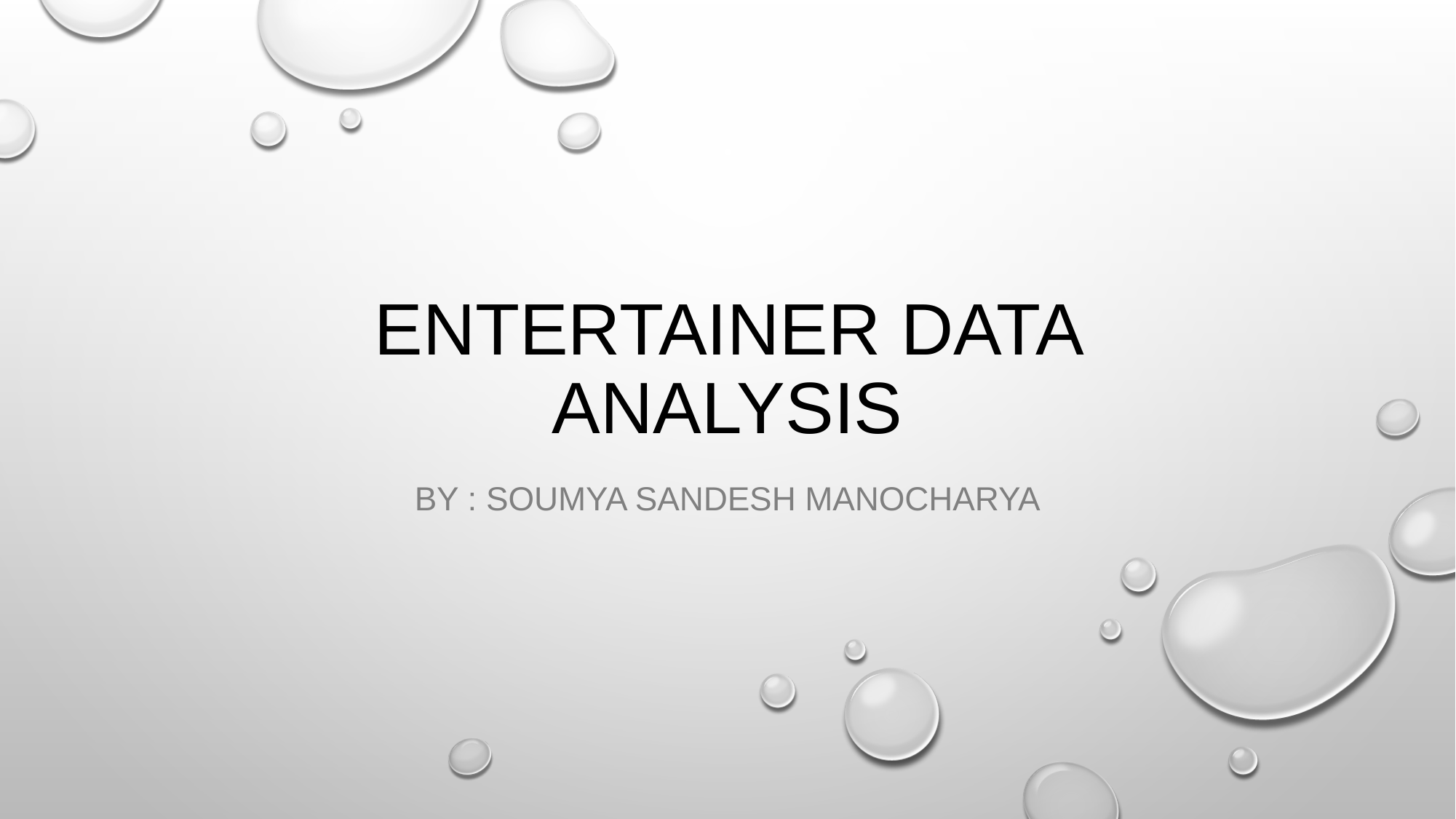

# Entertainer Data Analysis
By : Soumya sandesh manocharya